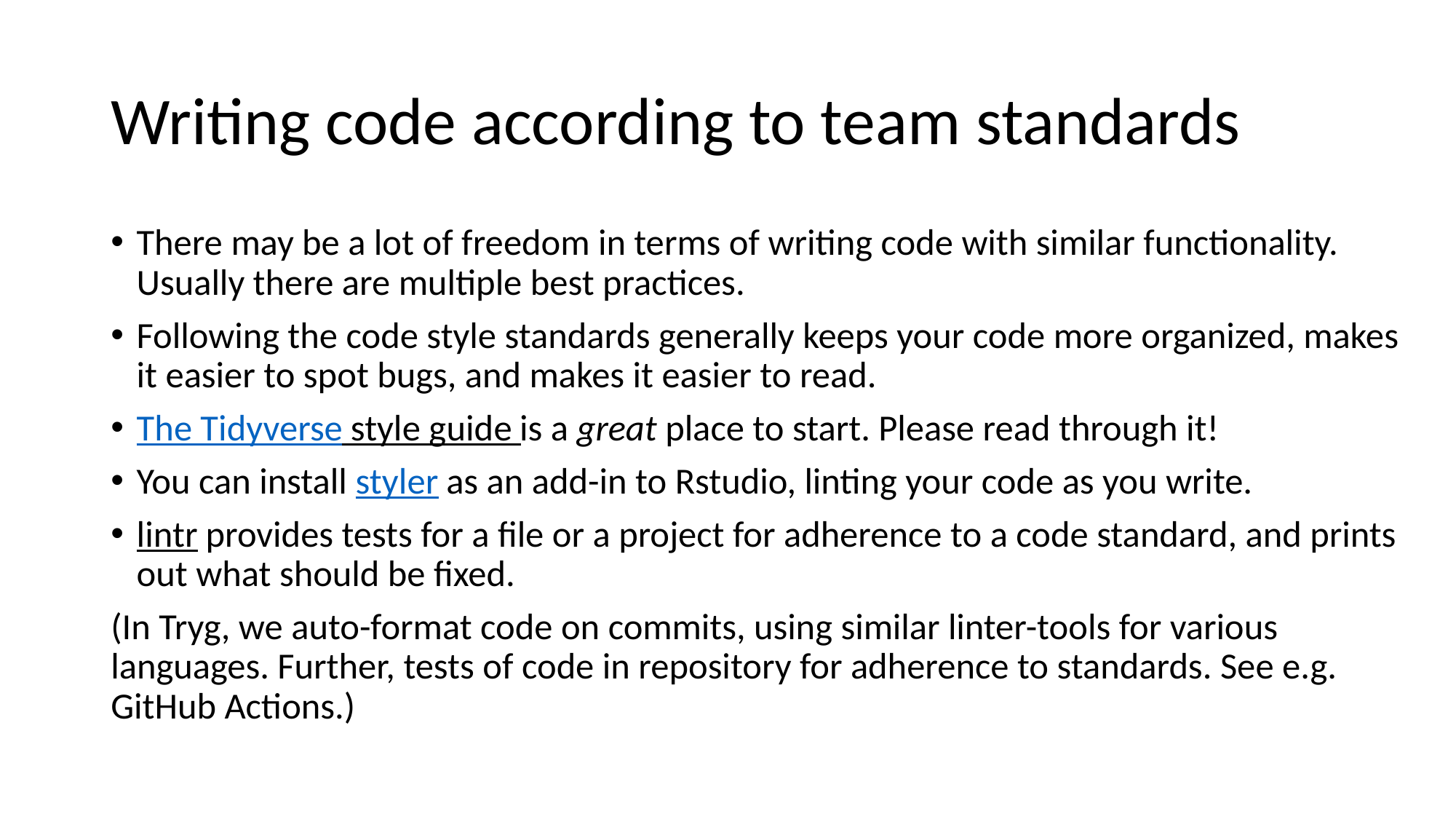

# Writing code according to team standards
There may be a lot of freedom in terms of writing code with similar functionality. Usually there are multiple best practices.
Following the code style standards generally keeps your code more organized, makes it easier to spot bugs, and makes it easier to read.
The Tidyverse style guide is a great place to start. Please read through it!
You can install styler as an add-in to Rstudio, linting your code as you write.
lintr provides tests for a file or a project for adherence to a code standard, and prints out what should be fixed.
(In Tryg, we auto-format code on commits, using similar linter-tools for various languages. Further, tests of code in repository for adherence to standards. See e.g. GitHub Actions.)